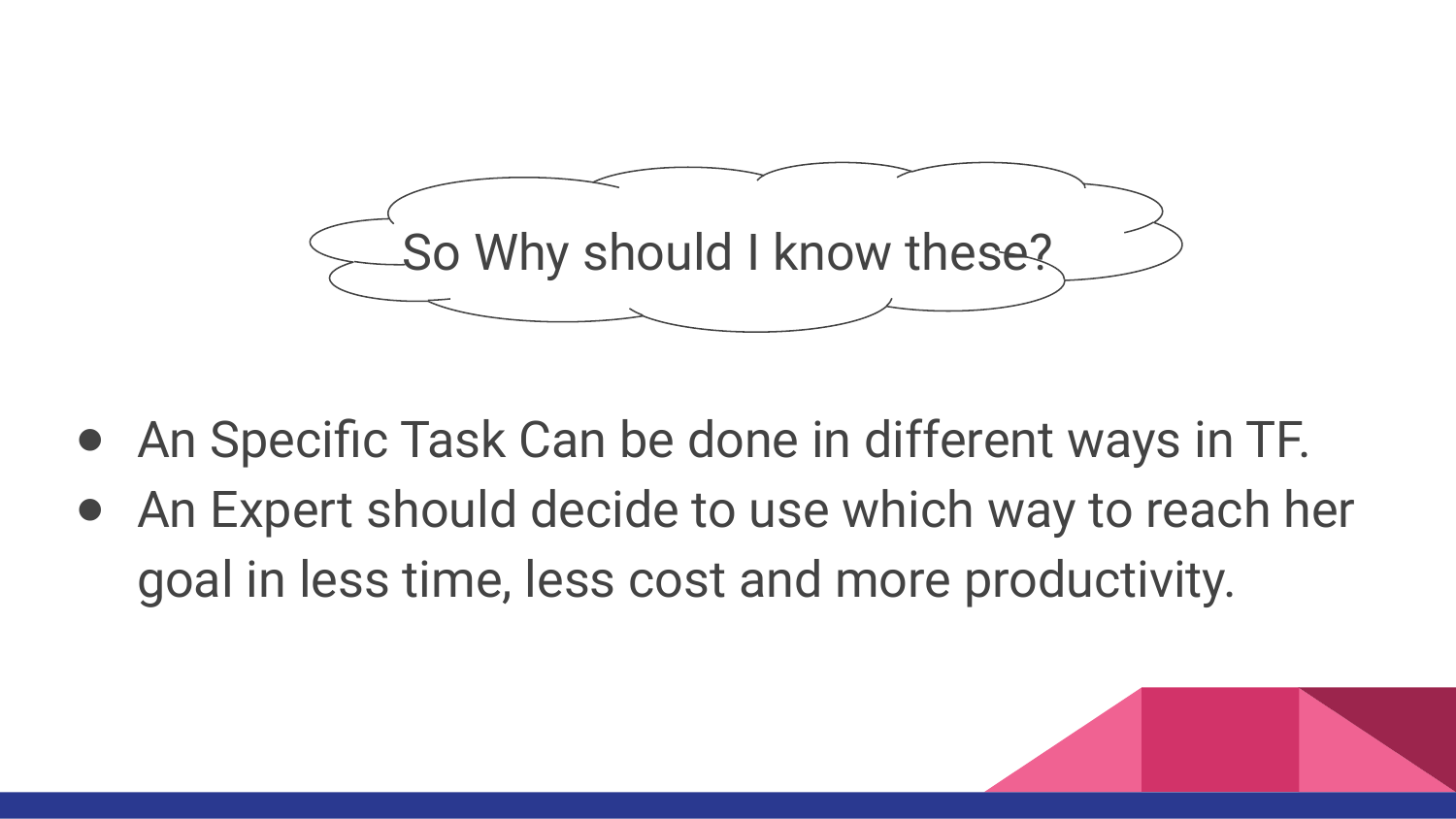

#

So Why should I know these?

An Specific Task Can be done in different ways in TF.
An Expert should decide to use which way to reach her goal in less time, less cost and more productivity.